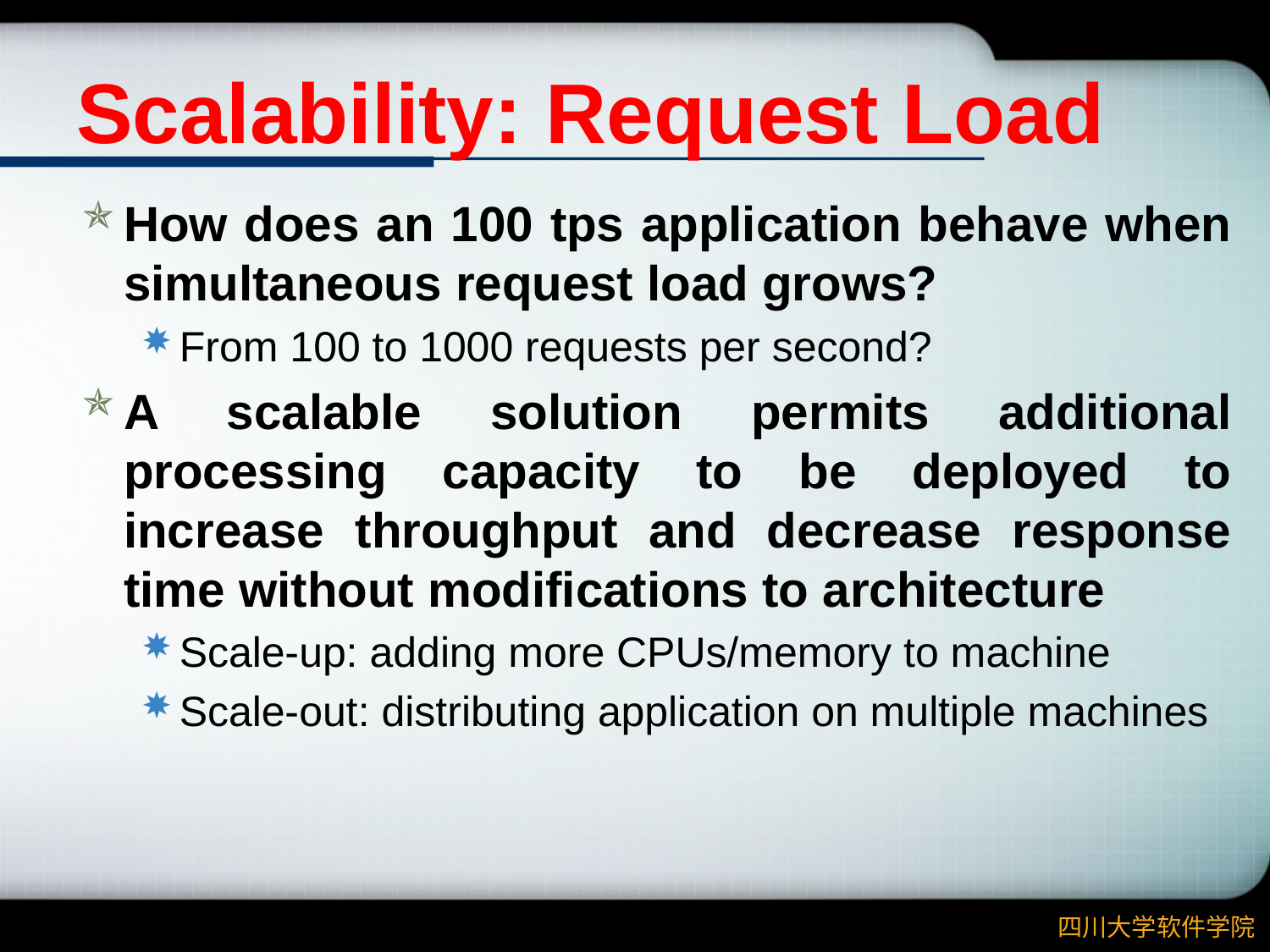

# Scalability: Request Load
How does an 100 tps application behave when simultaneous request load grows?
From 100 to 1000 requests per second?
A scalable solution permits additional processing capacity to be deployed to increase throughput and decrease response time without modifications to architecture
Scale-up: adding more CPUs/memory to machine
Scale-out: distributing application on multiple machines